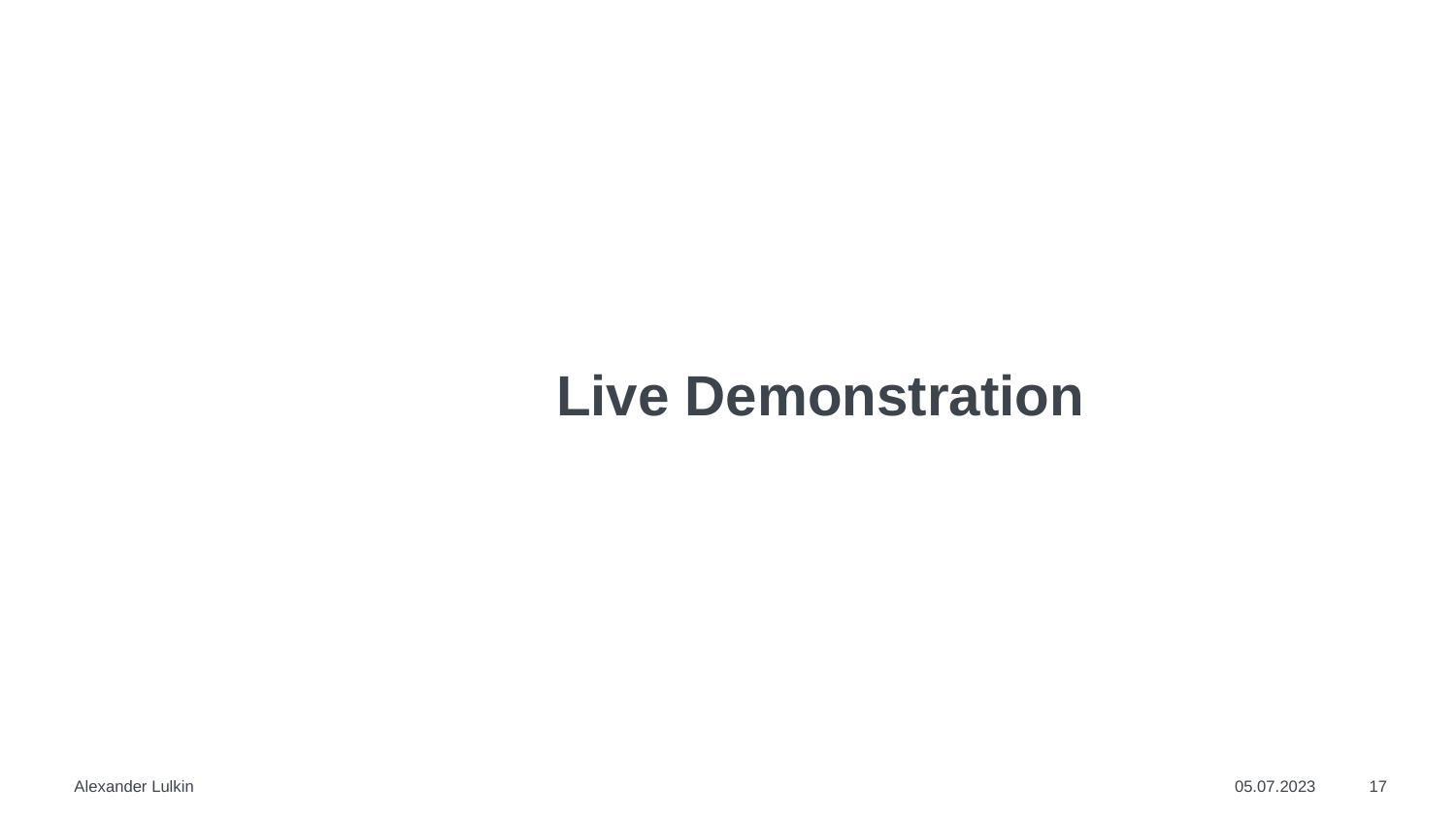

#

			     Live Demonstration
Alexander Lulkin
05.07.2023
17